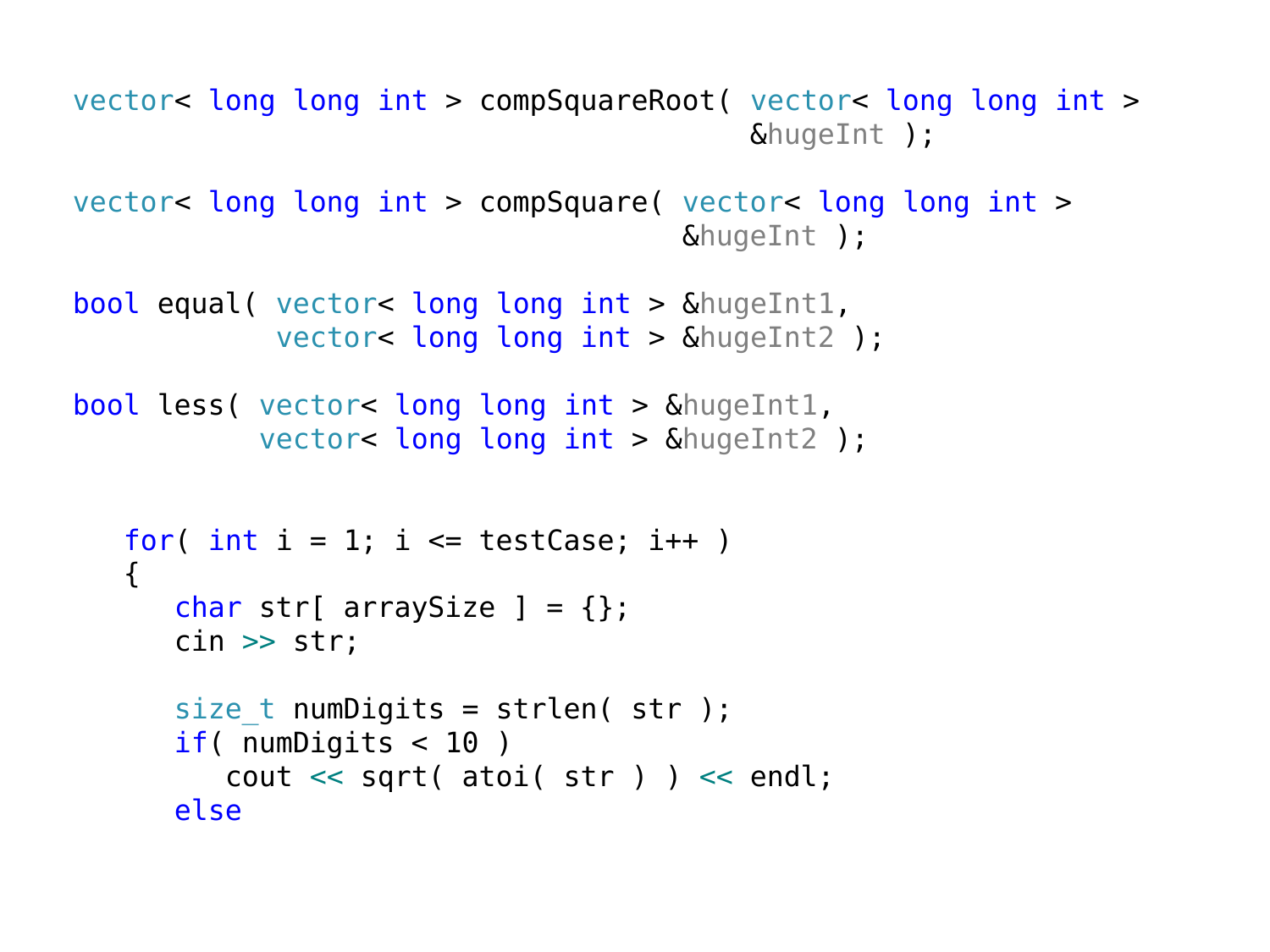

vector< long long int > compSquareRoot( vector< long long int >
                                        &hugeInt );

vector< long long int > compSquare( vector< long long int >
                                    &hugeInt );

bool equal( vector< long long int > &hugeInt1,
            vector< long long int > &hugeInt2 );

bool less( vector< long long int > &hugeInt1,
           vector< long long int > &hugeInt2 );

   for( int i = 1; i <= testCase; i++ )
   {
      char str[ arraySize ] = {};
      cin >> str;

      size_t numDigits = strlen( str );
      if( numDigits < 10 )
         cout << sqrt( atoi( str ) ) << endl;
      else